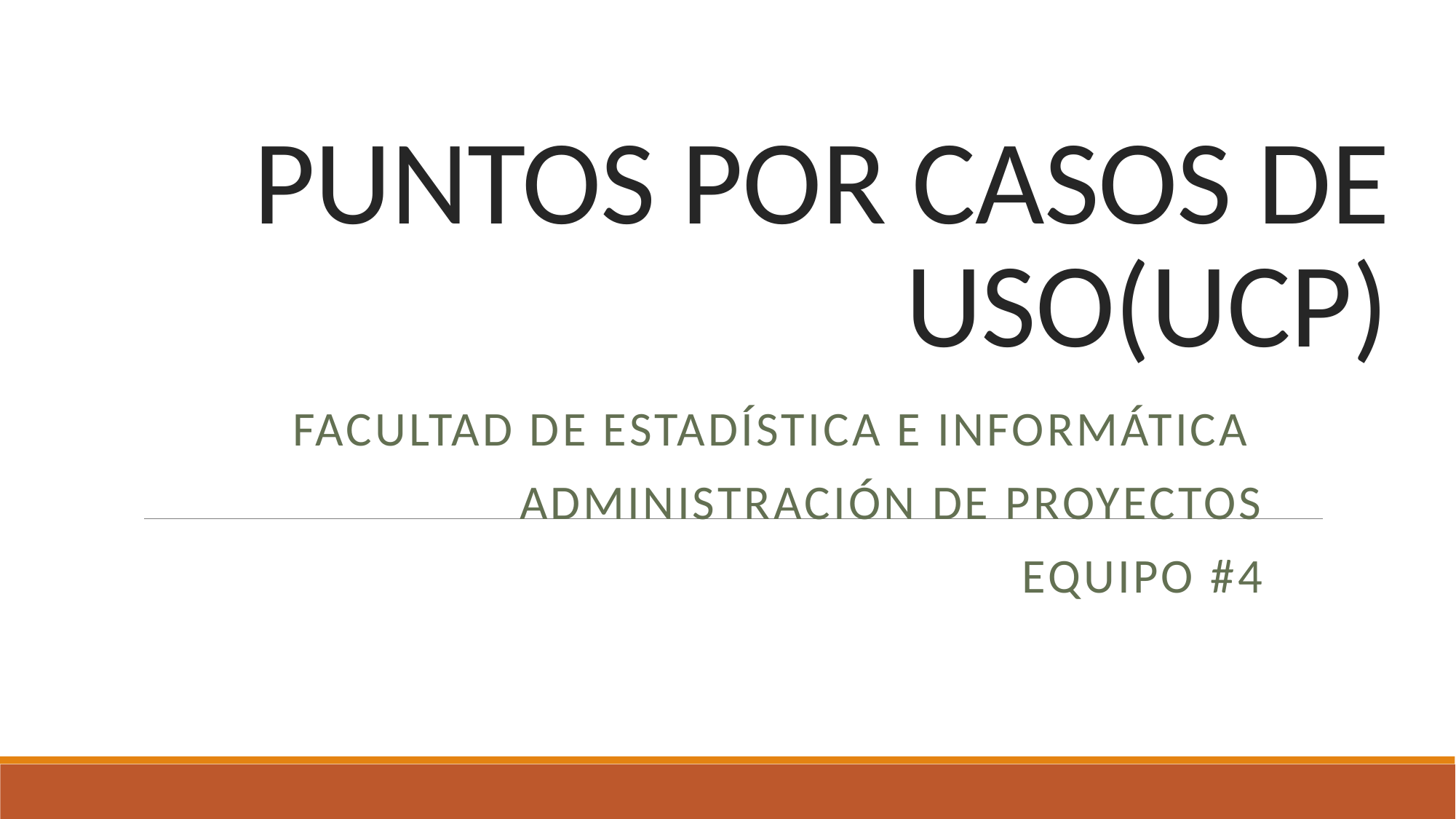

# PUNTOS POR CASOS DE USO(UCP)
Facultad de Estadística e Informática
Administración de Proyectos
Equipo #4